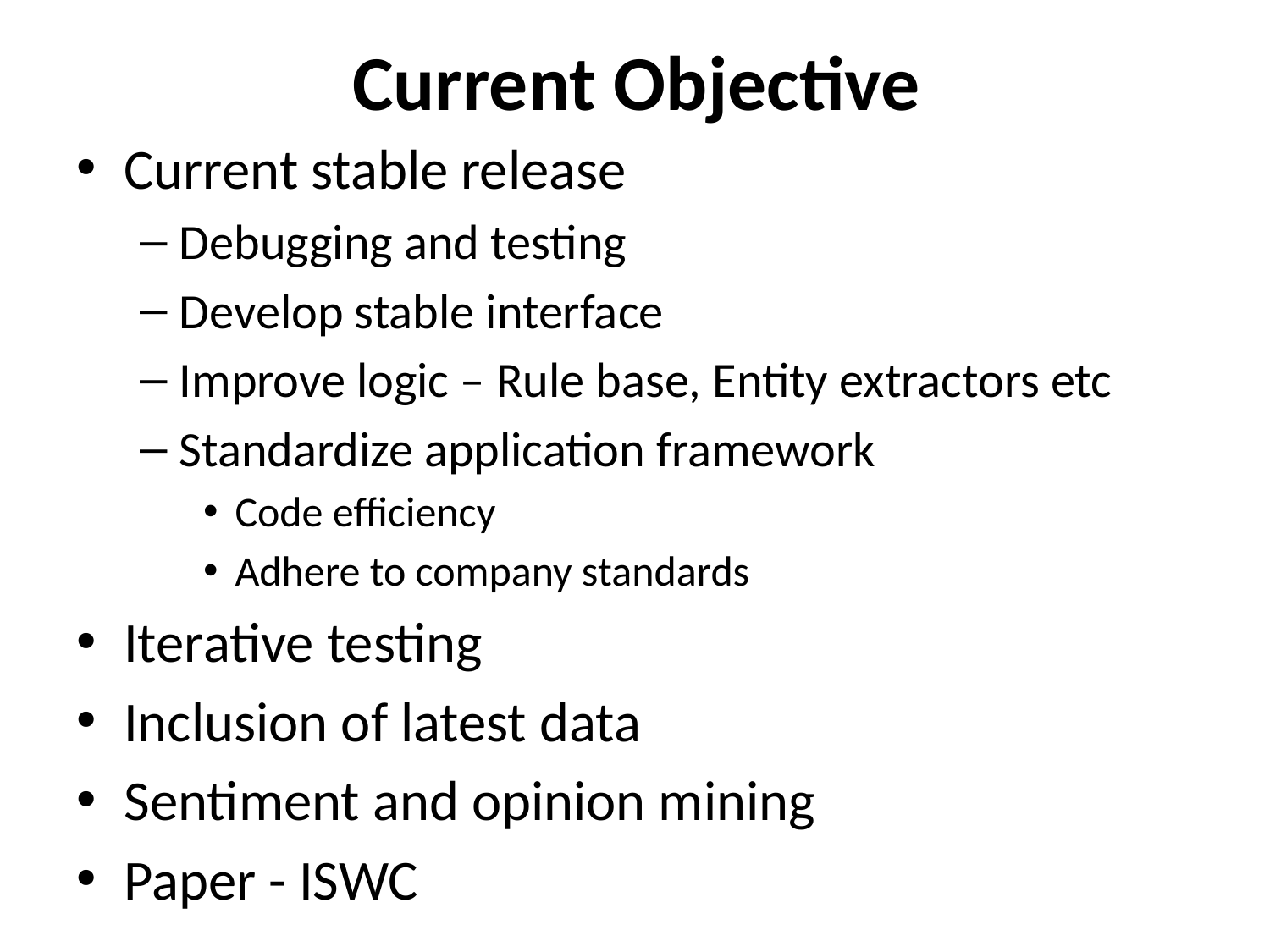

# Current Objective
Current stable release
Debugging and testing
Develop stable interface
Improve logic – Rule base, Entity extractors etc
Standardize application framework
Code efficiency
Adhere to company standards
Iterative testing
Inclusion of latest data
Sentiment and opinion mining
Paper - ISWC